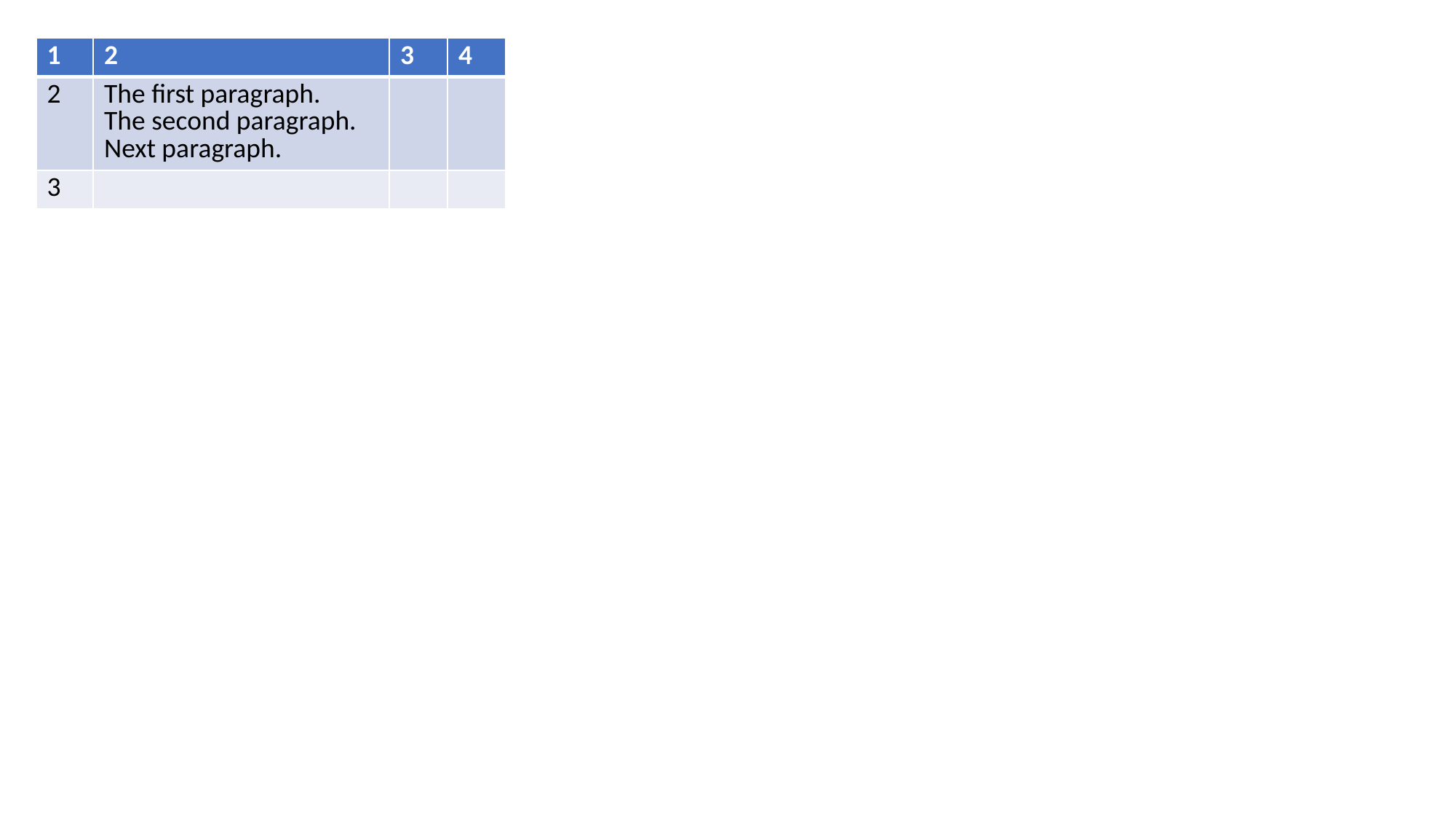

| 1 | 2 | 3 | 4 |
| --- | --- | --- | --- |
| 2 | The first paragraph. The second paragraph. Next paragraph. |  |  |
| 3 |  |  |  |